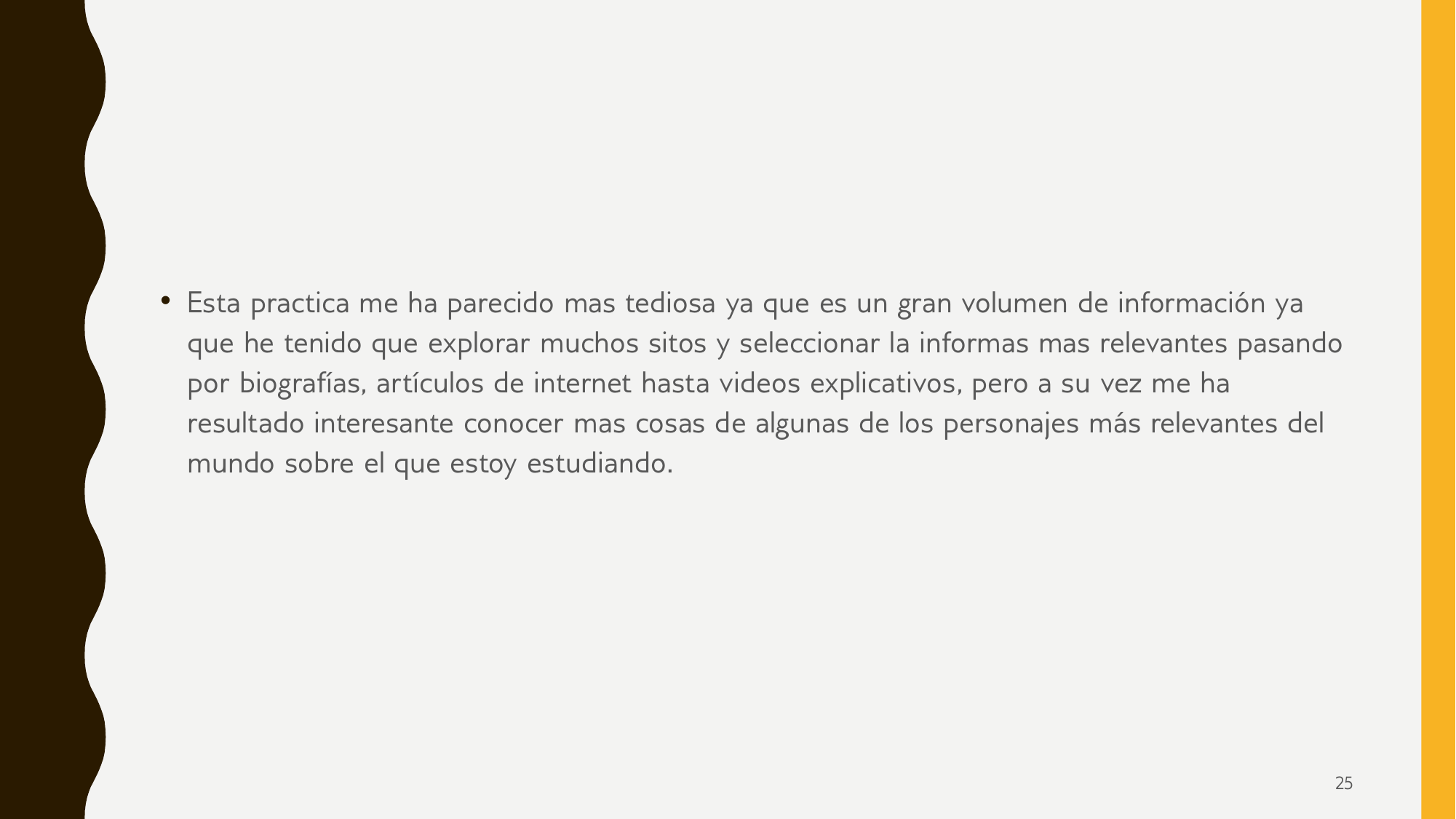

#
Esta practica me ha parecido mas tediosa ya que es un gran volumen de información ya que he tenido que explorar muchos sitos y seleccionar la informas mas relevantes pasando por biografías, artículos de internet hasta videos explicativos, pero a su vez me ha resultado interesante conocer mas cosas de algunas de los personajes más relevantes del mundo sobre el que estoy estudiando.
25